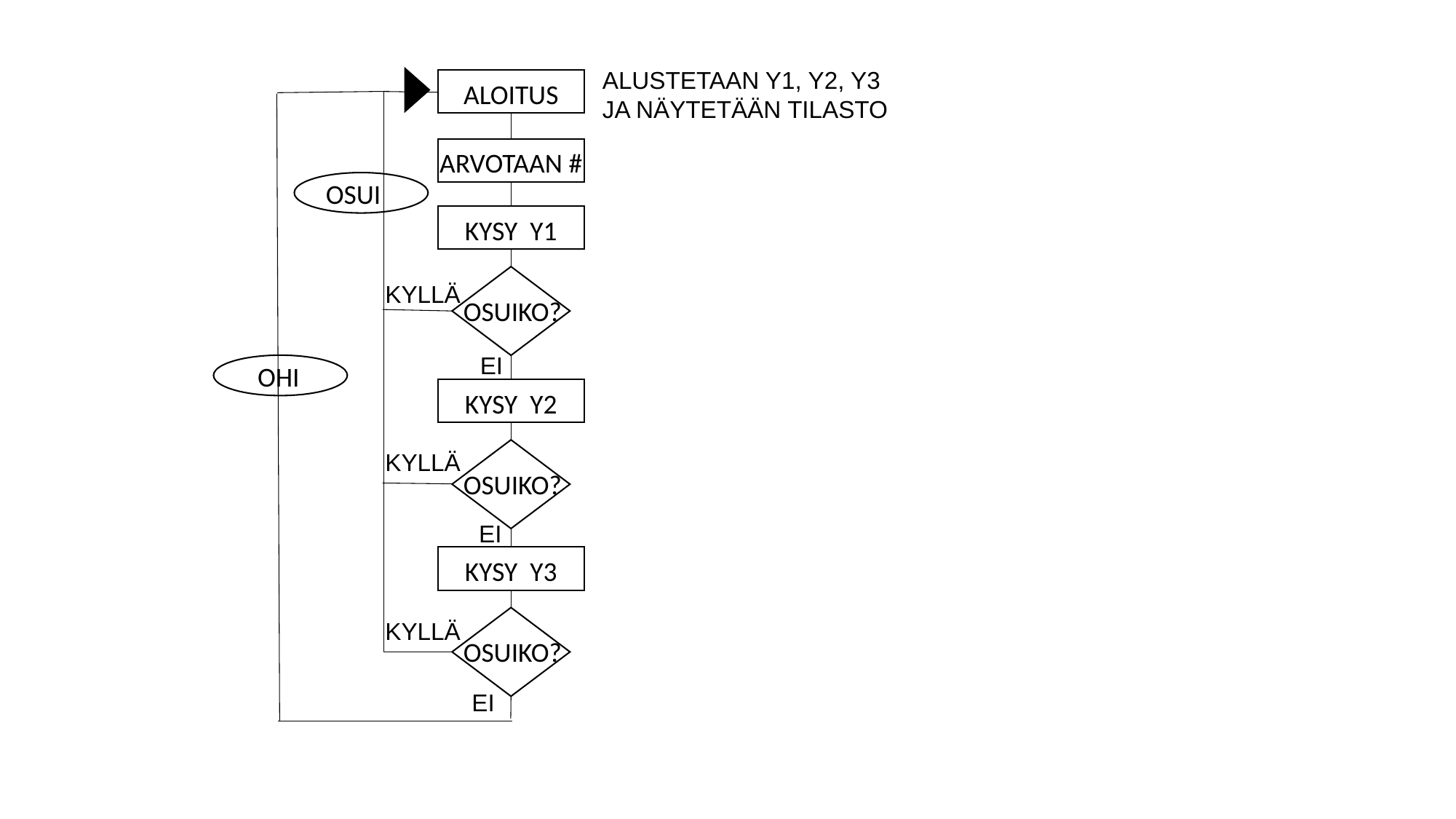

ALUSTETAAN Y1, Y2, Y3
JA NÄYTETÄÄN TILASTO

ALOITUS

ARVOTAAN #

KYSY  Y1

OSUIKO?

KYSY  Y2

OSUIKO?

KYSY  Y3

OSUIKO?

OSUI

KYLLÄ
EI
  OHI

KYLLÄ
EI
KYLLÄ
EI